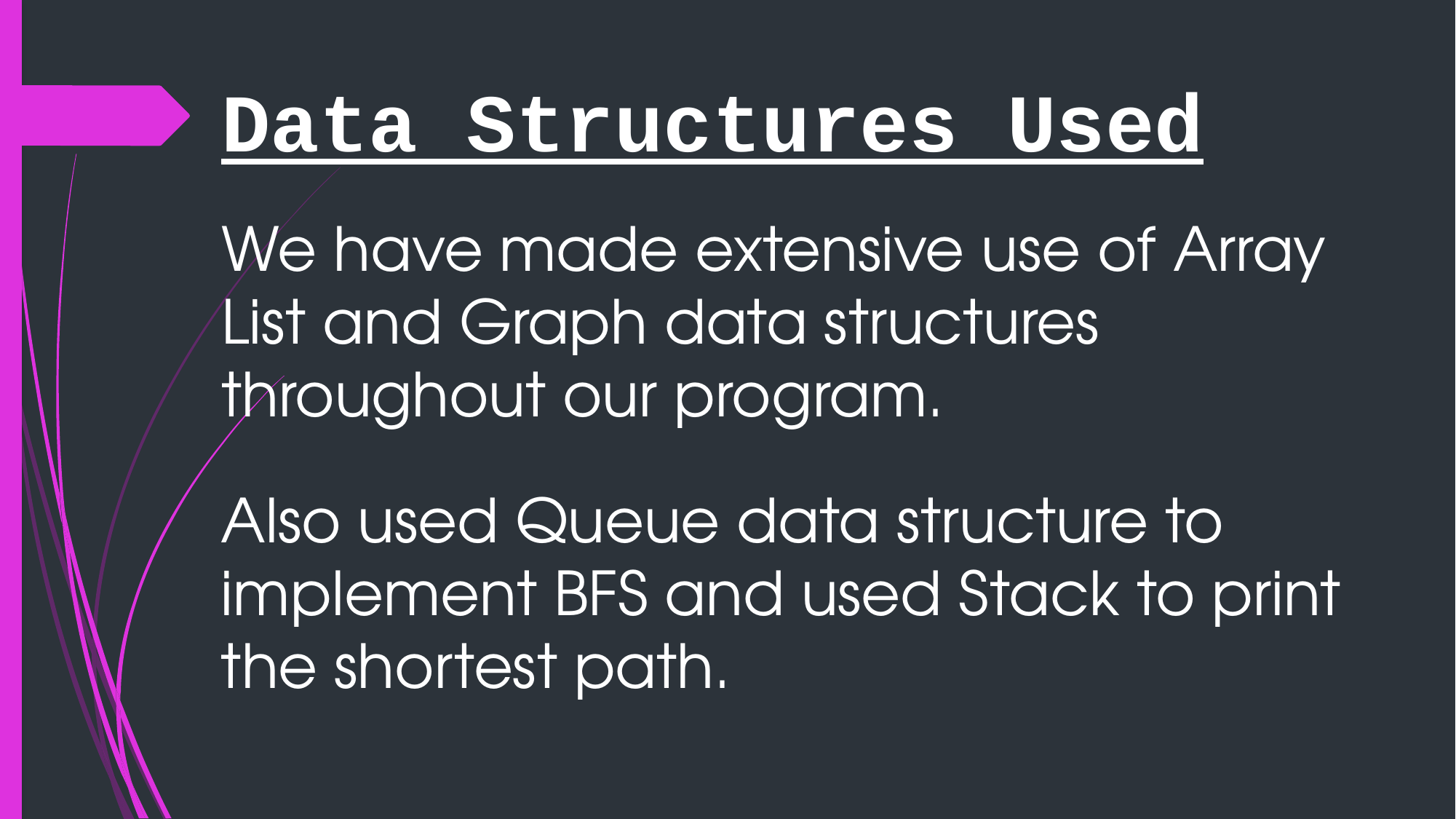

Data Structures Used
We have made extensive use of Array List and Graph data structures throughout our program.
Also used Queue data structure to implement BFS and used Stack to print the shortest path.